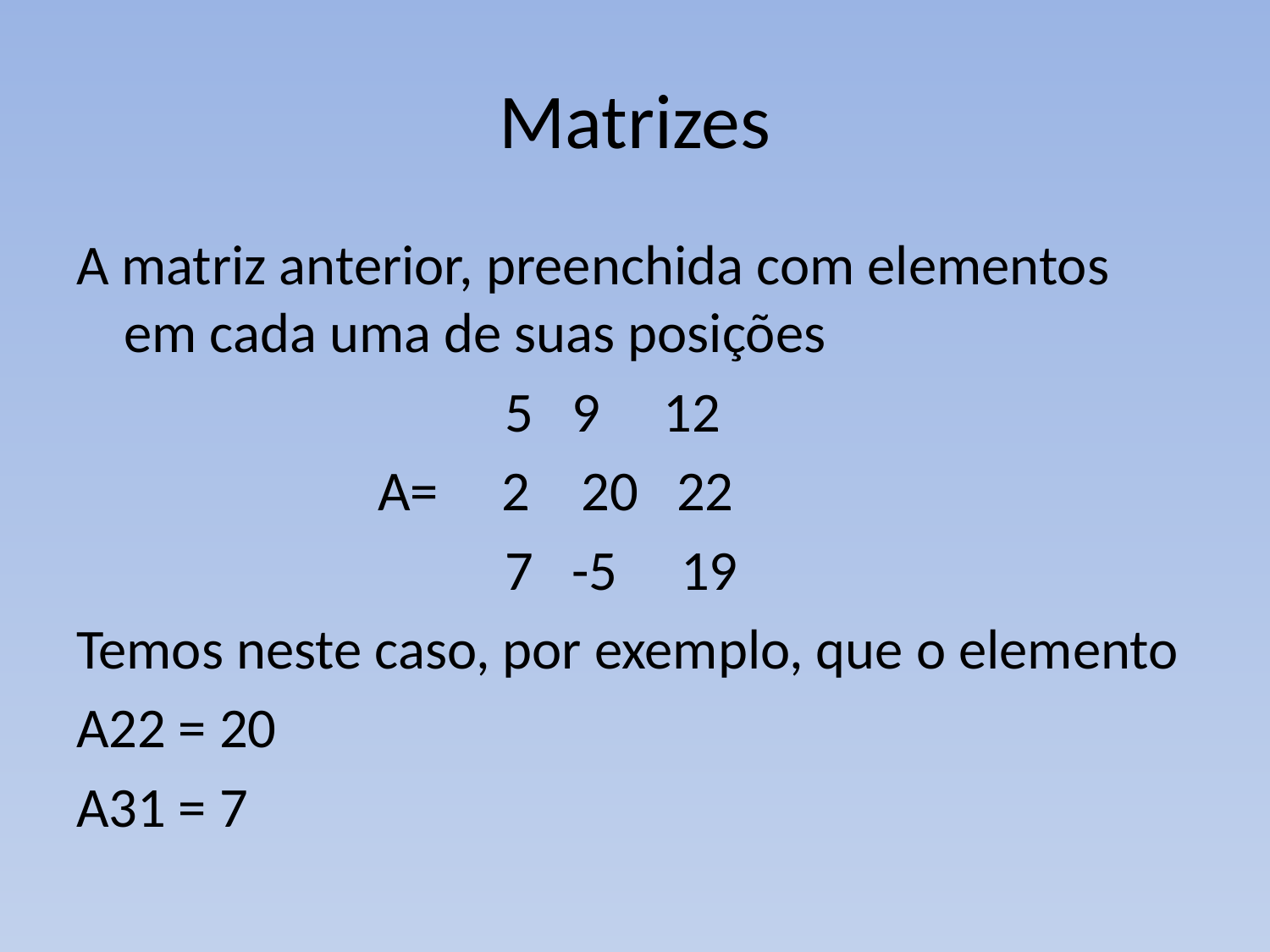

# Matrizes
A matriz anterior, preenchida com elementos em cada uma de suas posições
				5   9     12
			A=     2    20   22
 				7   -5     19
Temos neste caso, por exemplo, que o elemento
A22 = 20
A31 = 7